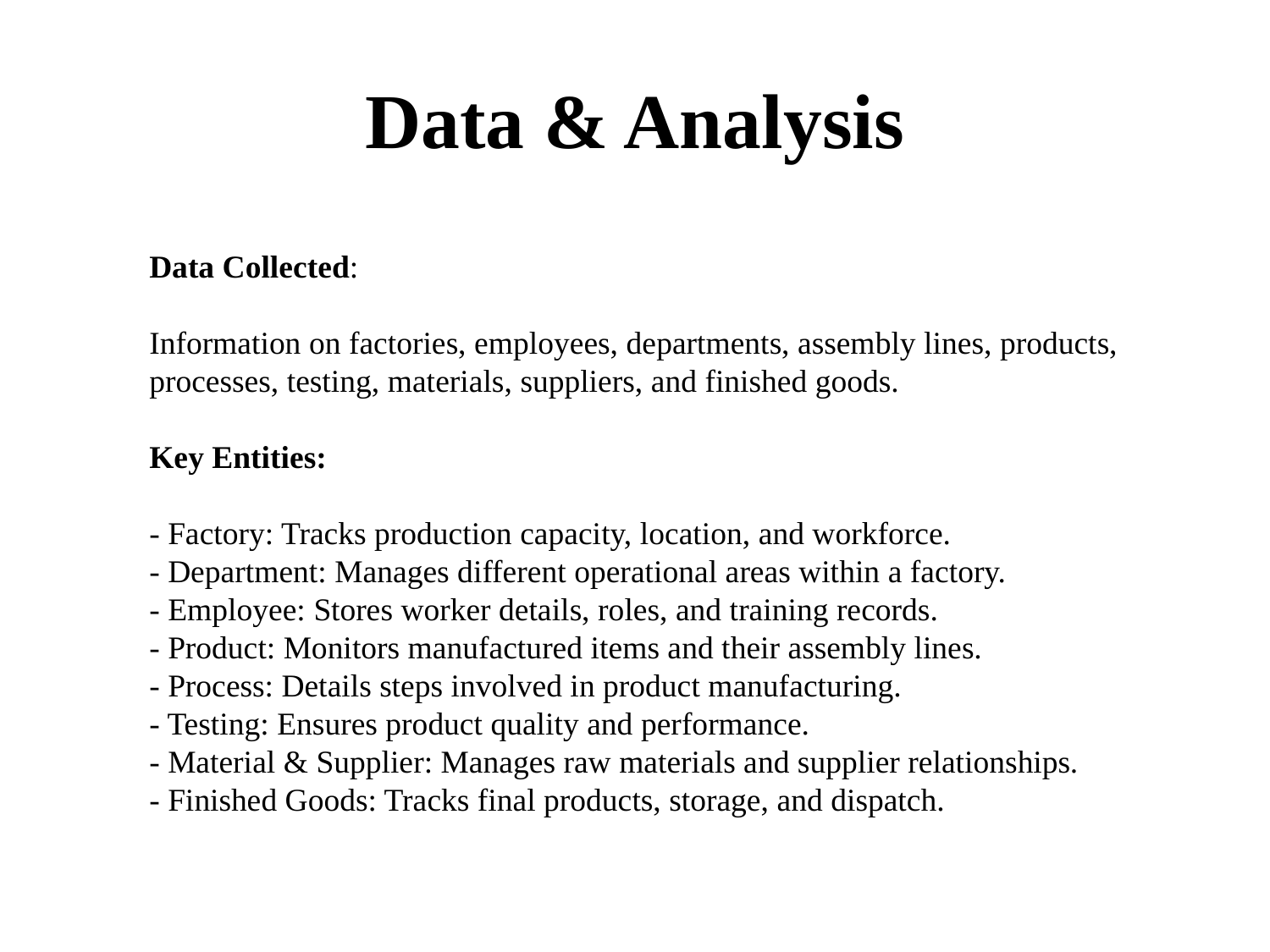

# Data & Analysis
Data Collected:

Information on factories, employees, departments, assembly lines, products, processes, testing, materials, suppliers, and finished goods.

Key Entities:

- Factory: Tracks production capacity, location, and workforce.
- Department: Manages different operational areas within a factory.
- Employee: Stores worker details, roles, and training records.
- Product: Monitors manufactured items and their assembly lines.
- Process: Details steps involved in product manufacturing.
- Testing: Ensures product quality and performance.
- Material & Supplier: Manages raw materials and supplier relationships.
- Finished Goods: Tracks final products, storage, and dispatch.